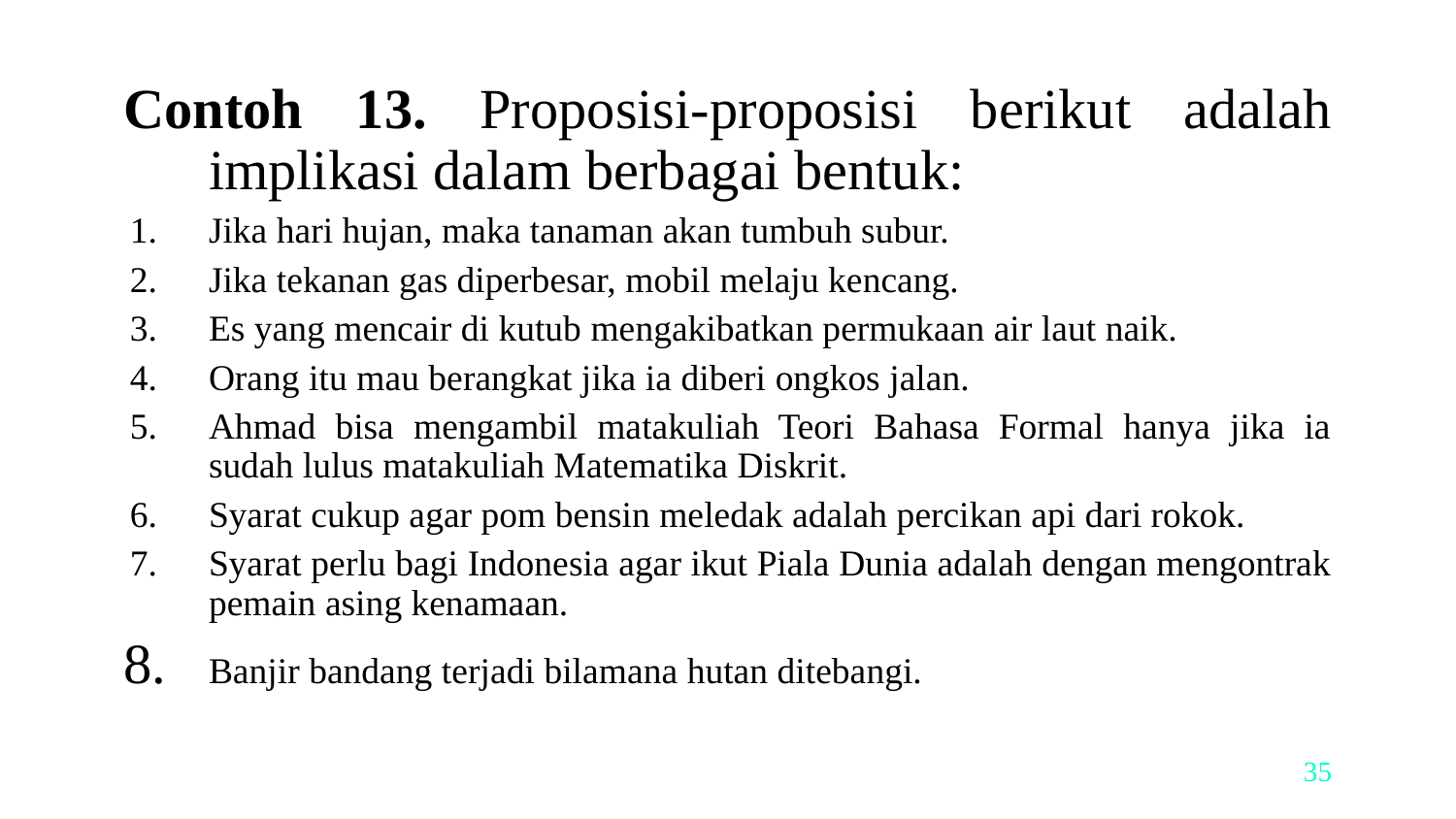

Contoh 13. Proposisi-proposisi berikut adalah implikasi dalam berbagai bentuk:
Jika hari hujan, maka tanaman akan tumbuh subur.
Jika tekanan gas diperbesar, mobil melaju kencang.
Es yang mencair di kutub mengakibatkan permukaan air laut naik.
Orang itu mau berangkat jika ia diberi ongkos jalan.
Ahmad bisa mengambil matakuliah Teori Bahasa Formal hanya jika ia sudah lulus matakuliah Matematika Diskrit.
Syarat cukup agar pom bensin meledak adalah percikan api dari rokok.
Syarat perlu bagi Indonesia agar ikut Piala Dunia adalah dengan mengontrak pemain asing kenamaan.
Banjir bandang terjadi bilamana hutan ditebangi.
35